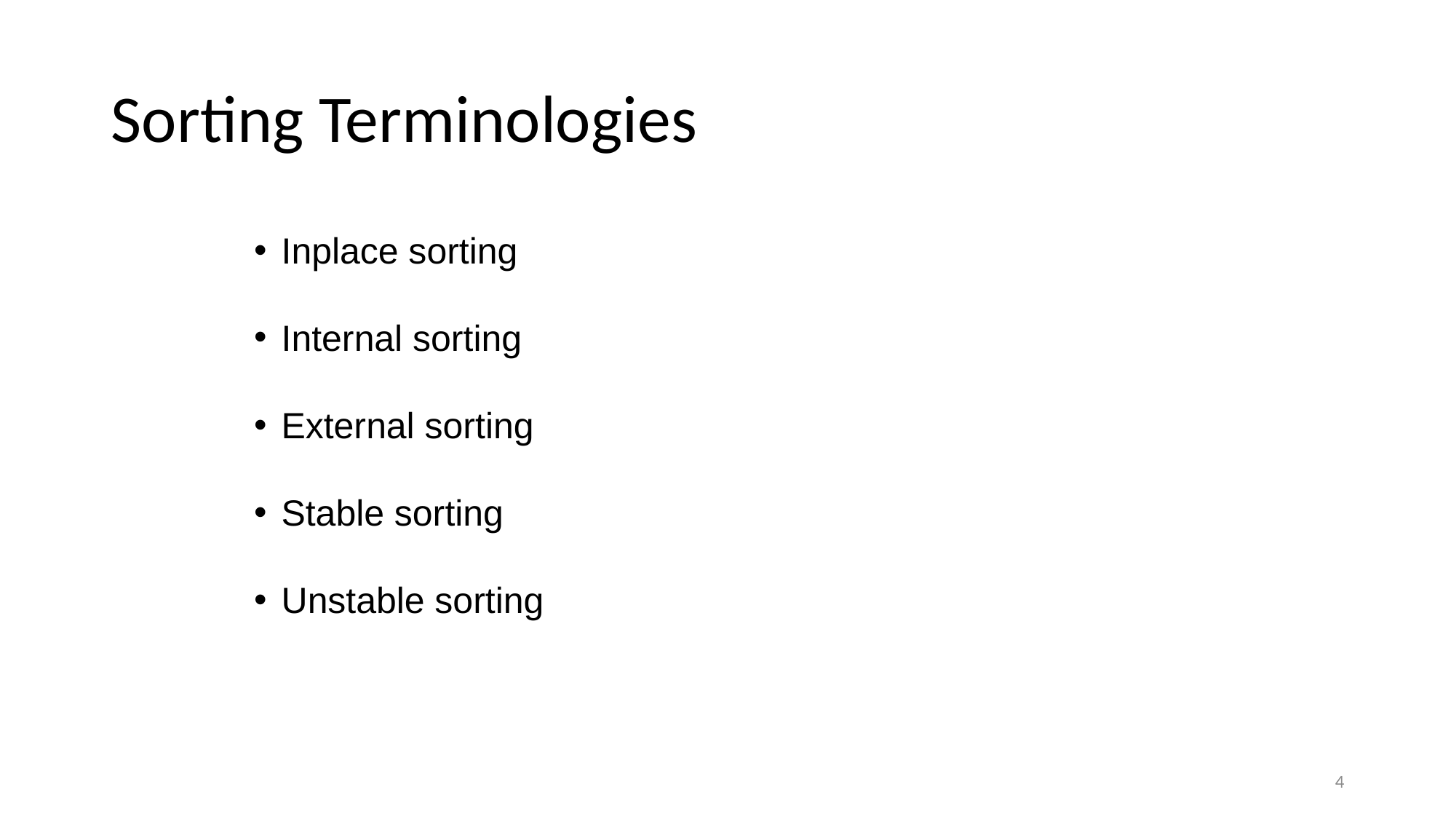

# Sorting Terminologies
Inplace sorting

Internal sorting

External sorting

Stable sorting

Unstable sorting
4